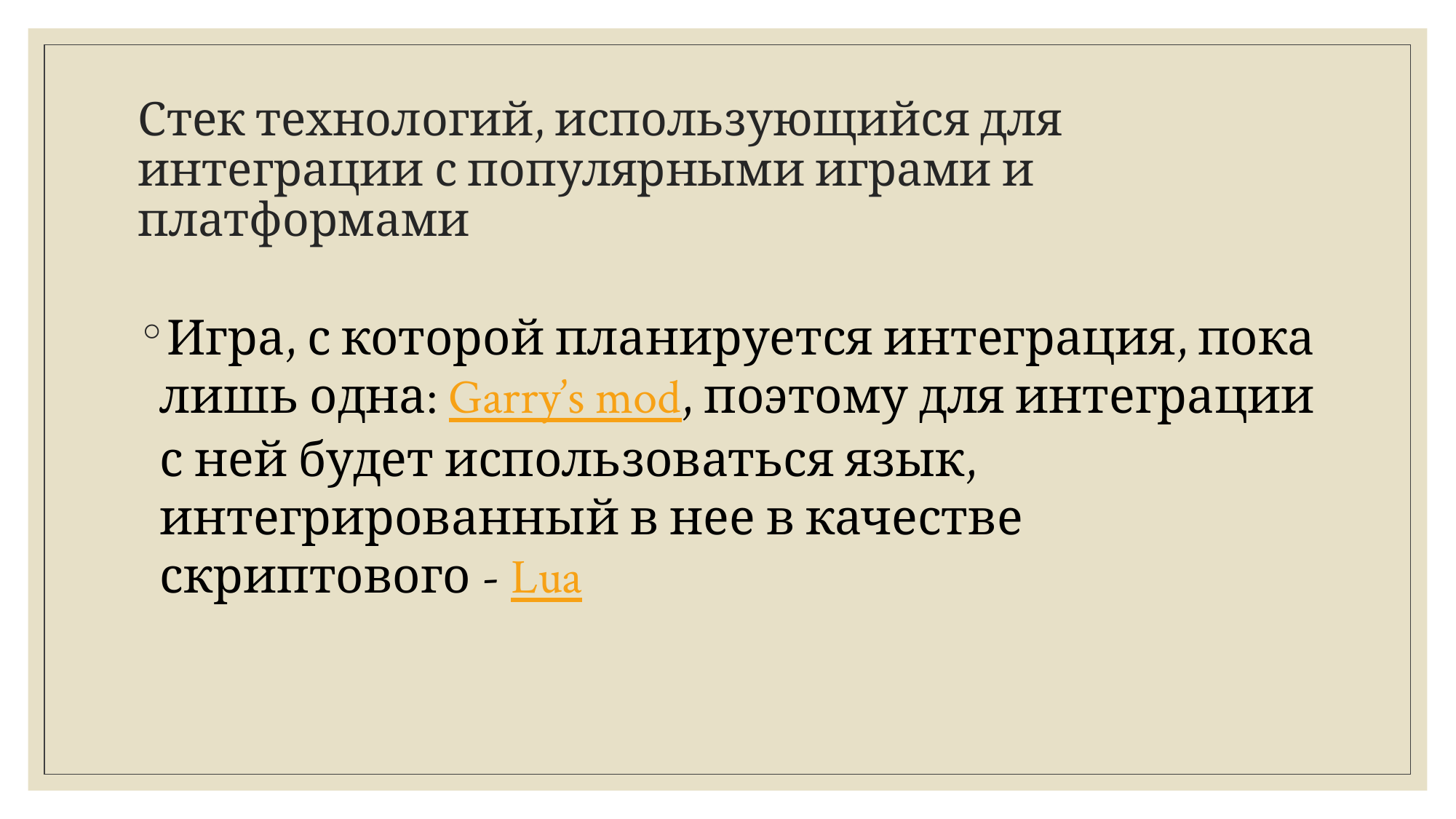

# Стек технологий, использующийся для интеграции с популярными играми и платформами
Игра, с которой планируется интеграция, пока лишь одна: Garry’s mod, поэтому для интеграции с ней будет использоваться язык, интегрированный в нее в качестве скриптового - Lua